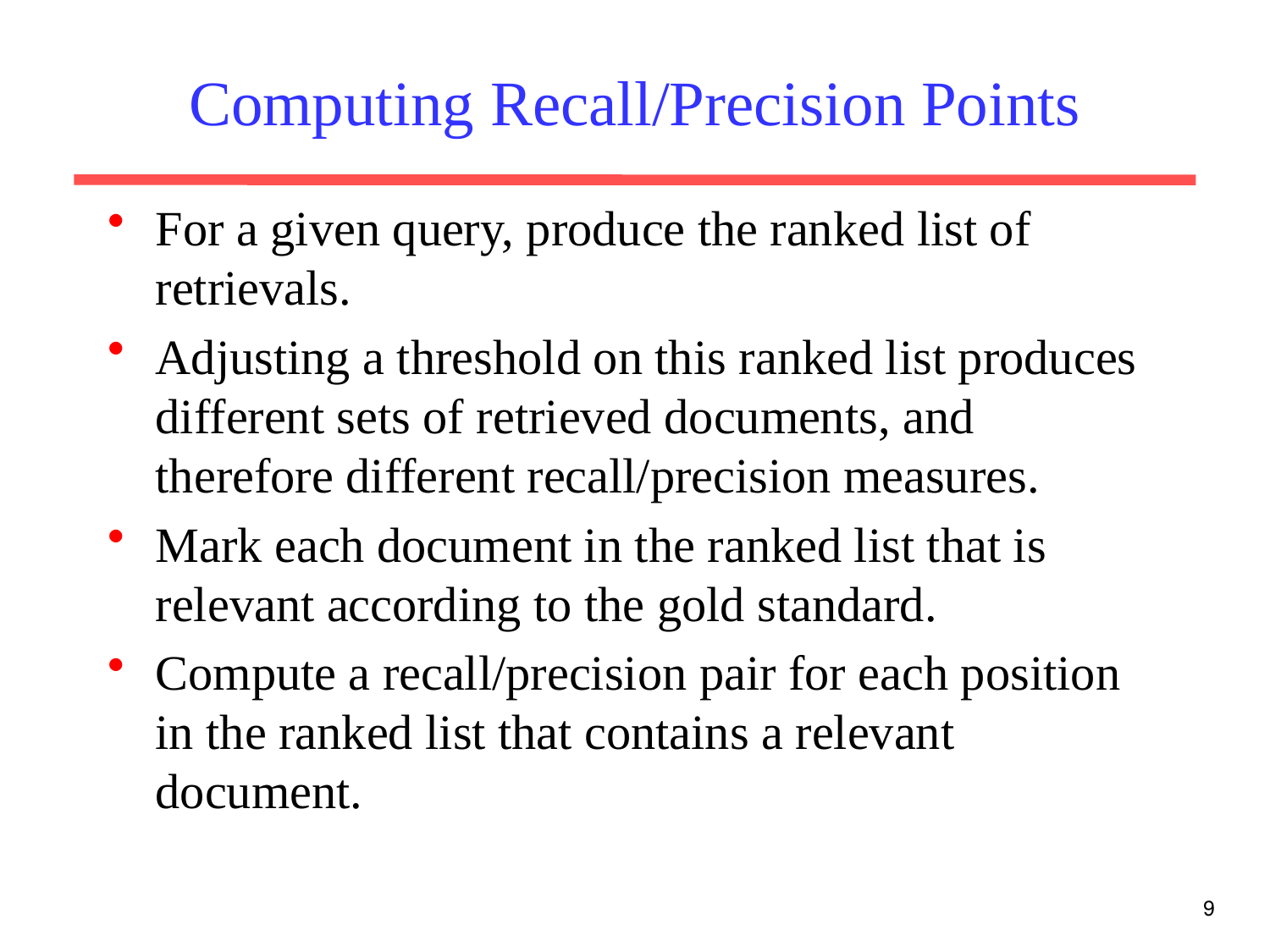

# Computing Recall/Precision Points
For a given query, produce the ranked list of retrievals.
Adjusting a threshold on this ranked list produces different sets of retrieved documents, and therefore different recall/precision measures.
Mark each document in the ranked list that is relevant according to the gold standard.
Compute a recall/precision pair for each position in the ranked list that contains a relevant document.
9